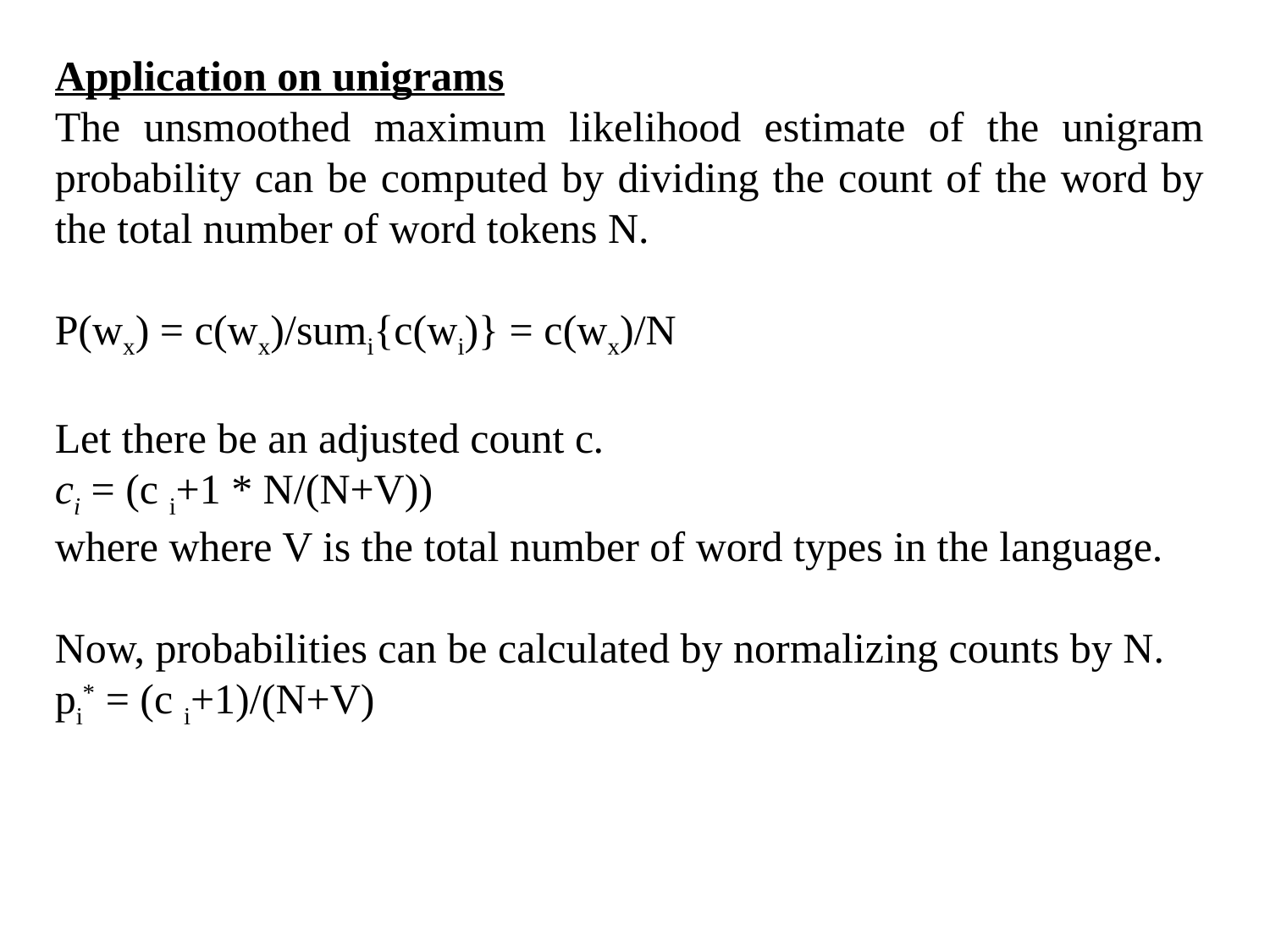

Application on unigrams
The unsmoothed maximum likelihood estimate of the unigram probability can be computed by dividing the count of the word by the total number of word tokens N.

P(wx) = c(wx)/sumi{c(wi)} = c(wx)/N

Let there be an adjusted count c.
ci = (c i+1 * N/(N+V))
where where V is the total number of word types in the language.
Now, probabilities can be calculated by normalizing counts by N.
pi* = (c i+1)/(N+V)